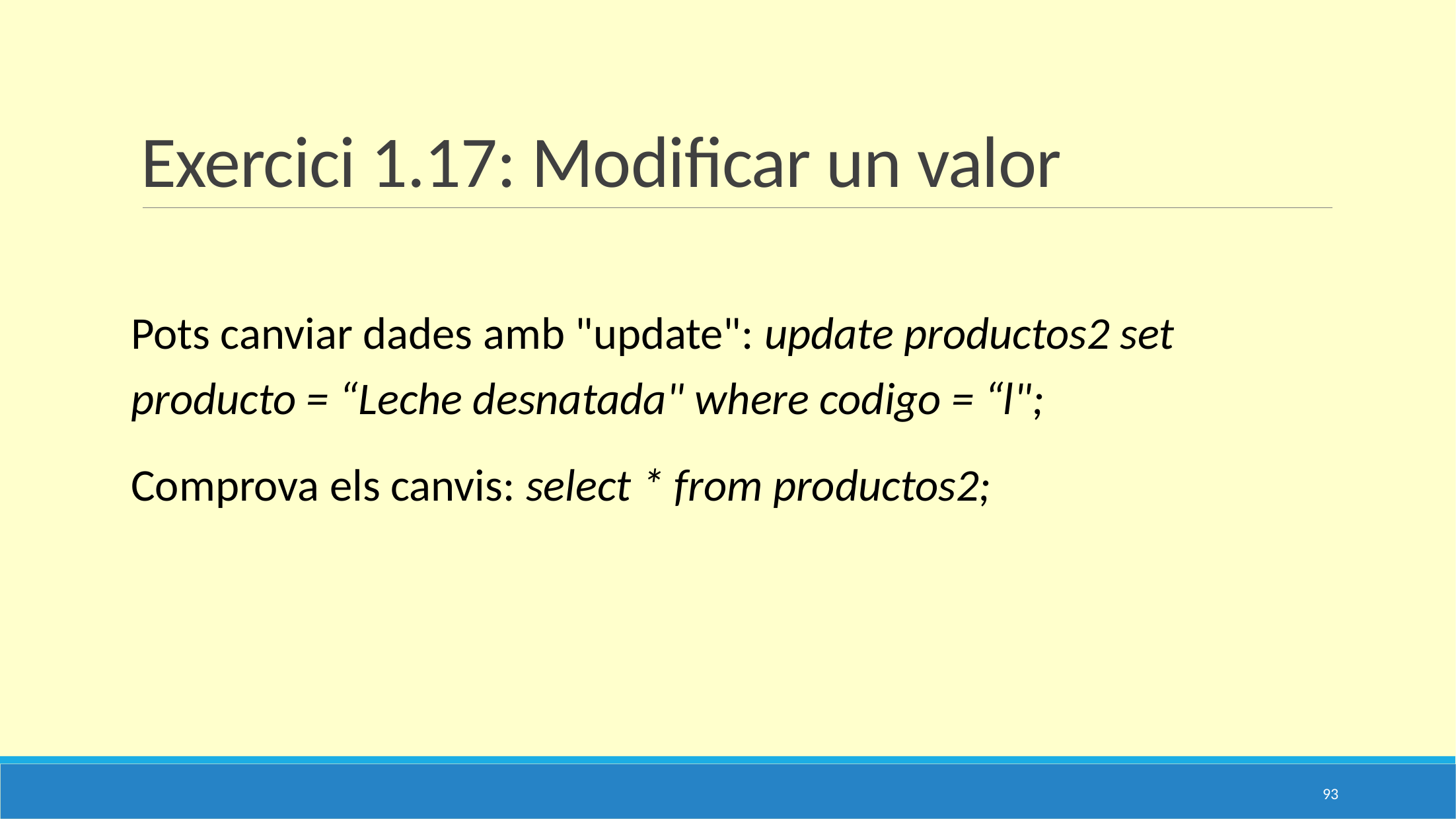

# Exercici 1.17: Modificar un valor

Pots canviar dades amb "update": update productos2 set producto = “Leche desnatada" where codigo = “l";
Comprova els canvis: select * from productos2;
93